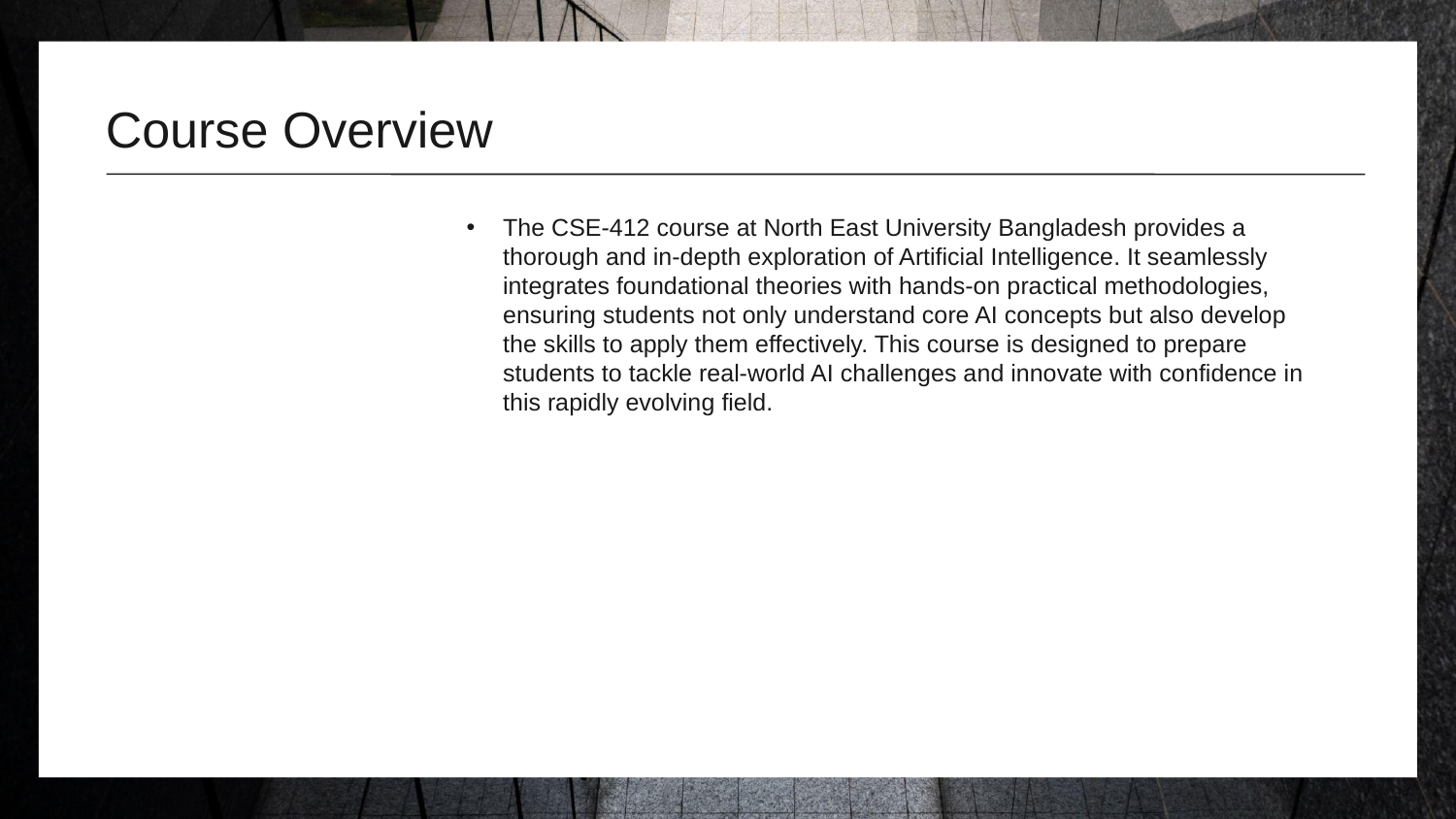

# Course Overview
The CSE-412 course at North East University Bangladesh provides a thorough and in-depth exploration of Artificial Intelligence. It seamlessly integrates foundational theories with hands-on practical methodologies, ensuring students not only understand core AI concepts but also develop the skills to apply them effectively. This course is designed to prepare students to tackle real-world AI challenges and innovate with confidence in this rapidly evolving field.